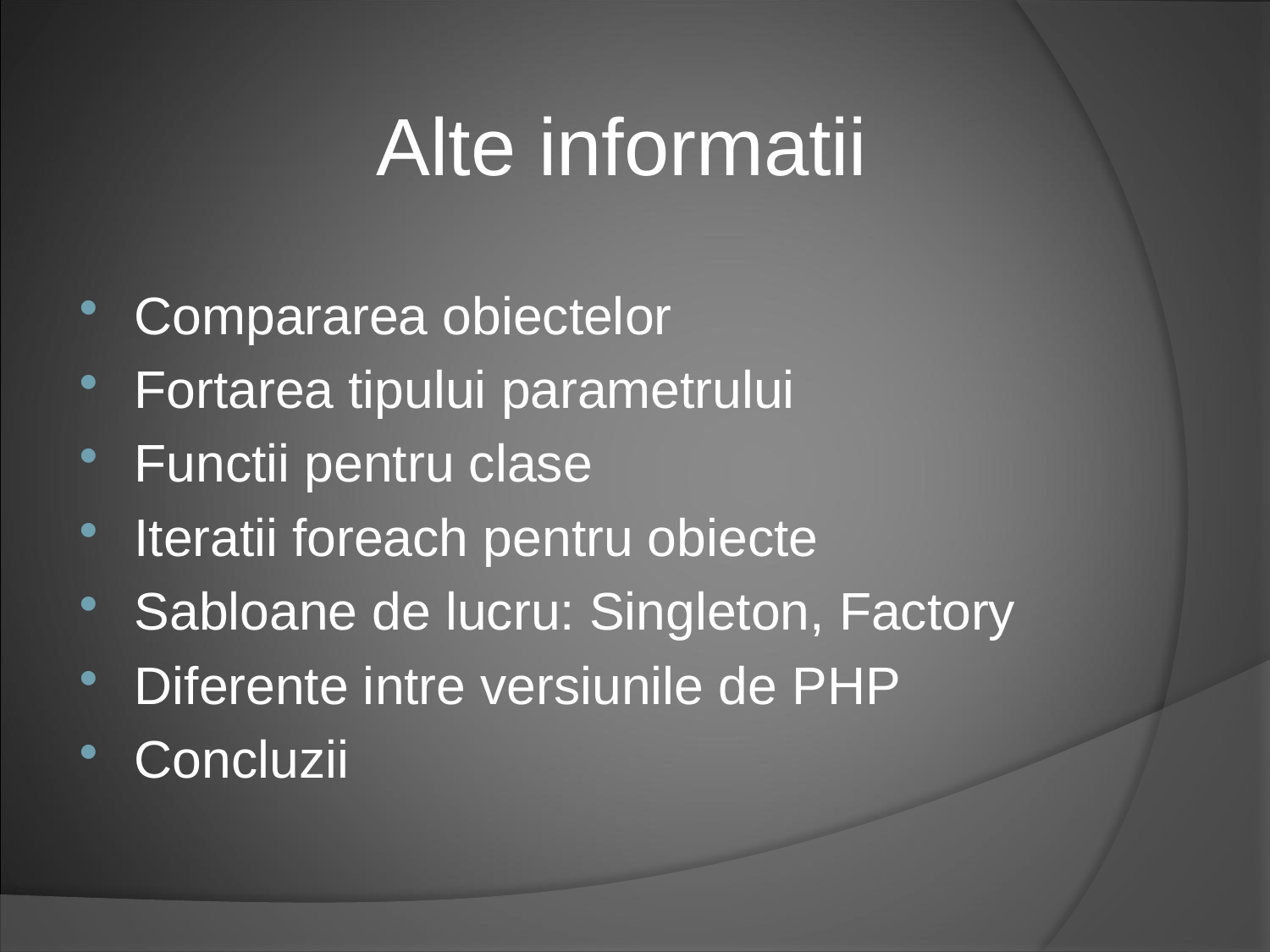

# Alte informatii
Compararea obiectelor
Fortarea tipului parametrului
Functii pentru clase
Iteratii foreach pentru obiecte
Sabloane de lucru: Singleton, Factory
Diferente intre versiunile de PHP
Concluzii